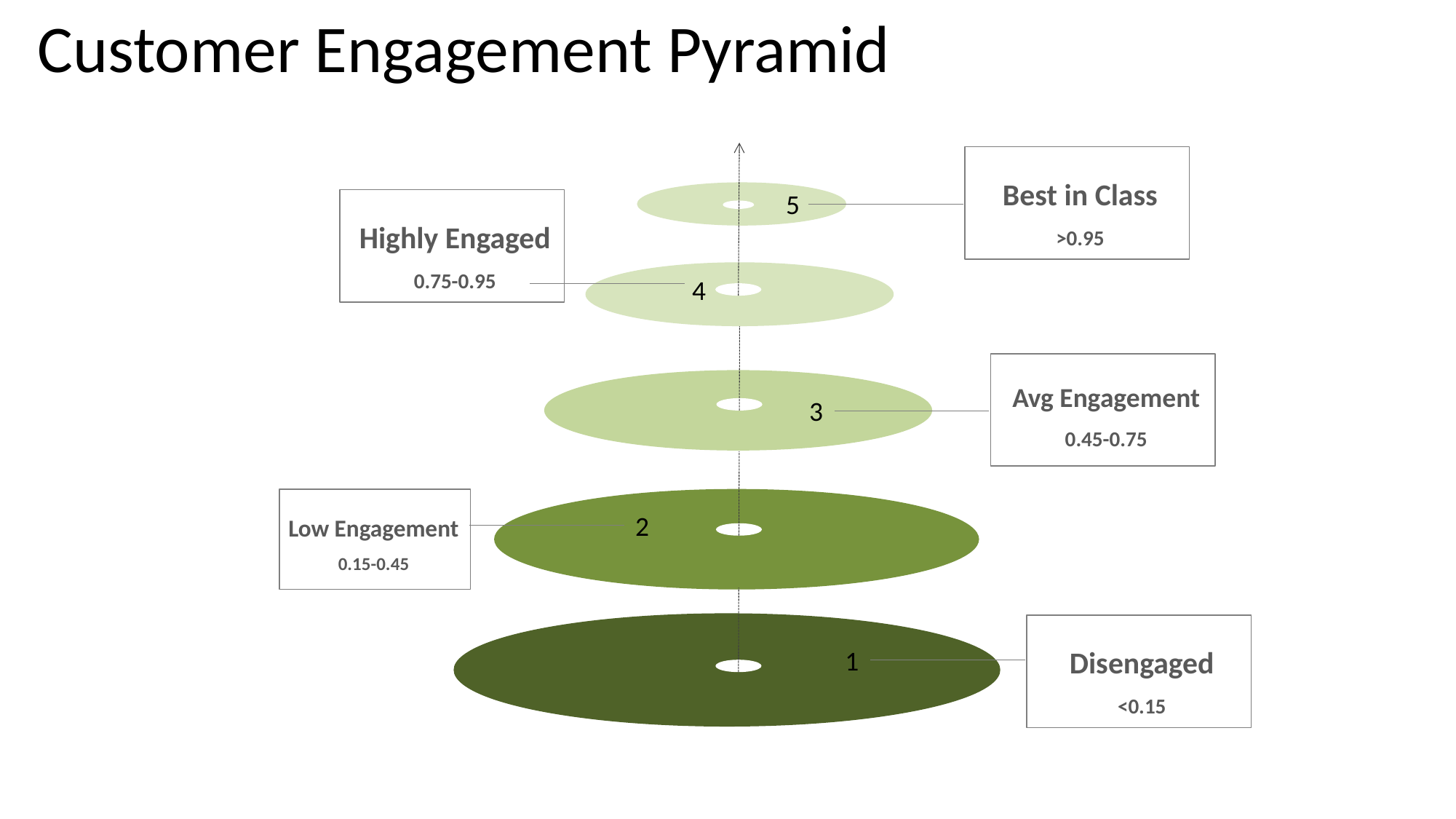

# Customer Engagement Pyramid

Best in Class
>0.95

5

Highly Engaged
0.75-0.95

4

Avg Engagement
0.45-0.75

3

Low Engagement
0.15-0.45

2

Disengaged
<0.15

1